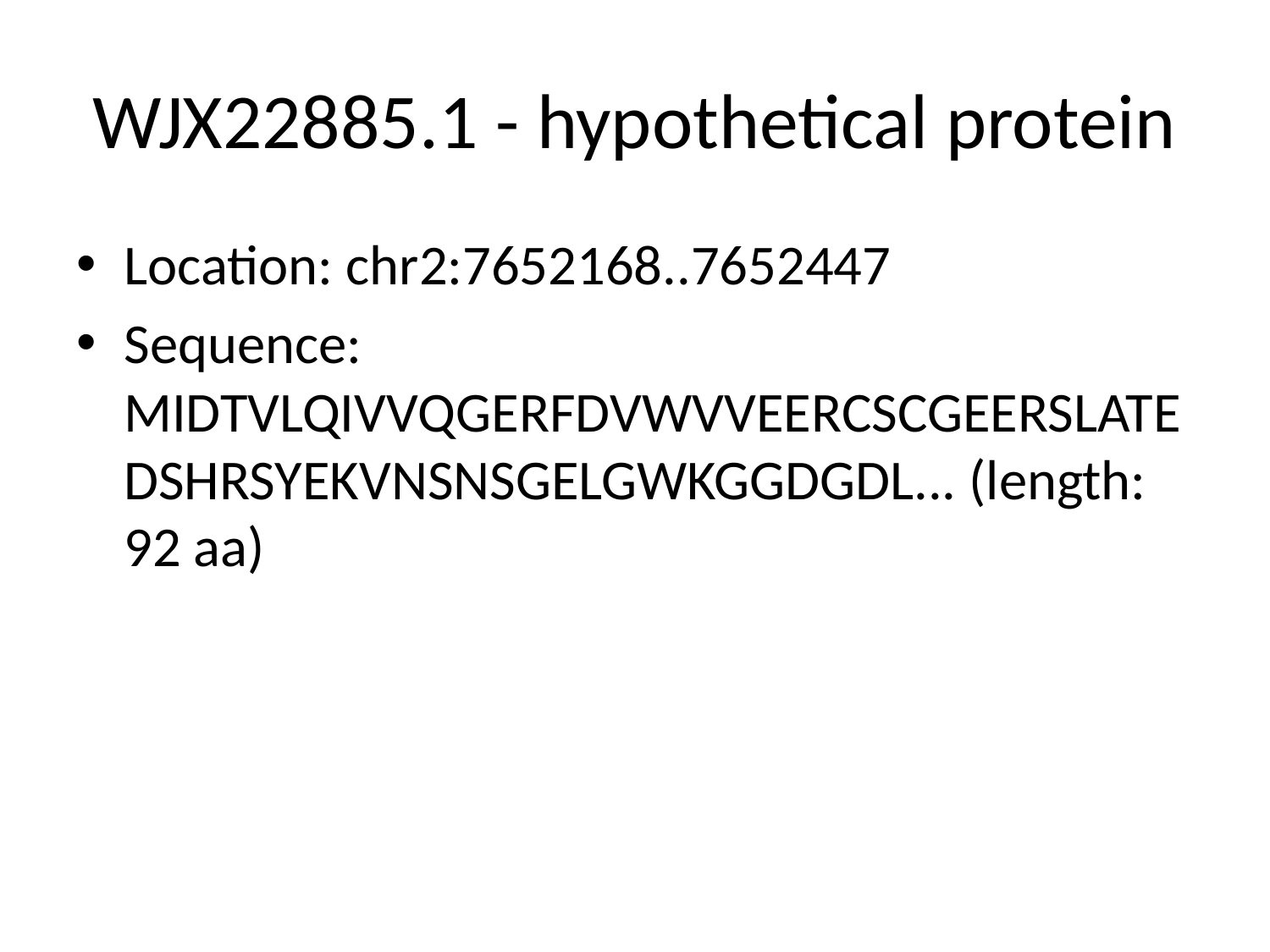

# WJX22885.1 - hypothetical protein
Location: chr2:7652168..7652447
Sequence: MIDTVLQIVVQGERFDVWVVEERCSCGEERSLATEDSHRSYEKVNSNSGELGWKGGDGDL... (length: 92 aa)